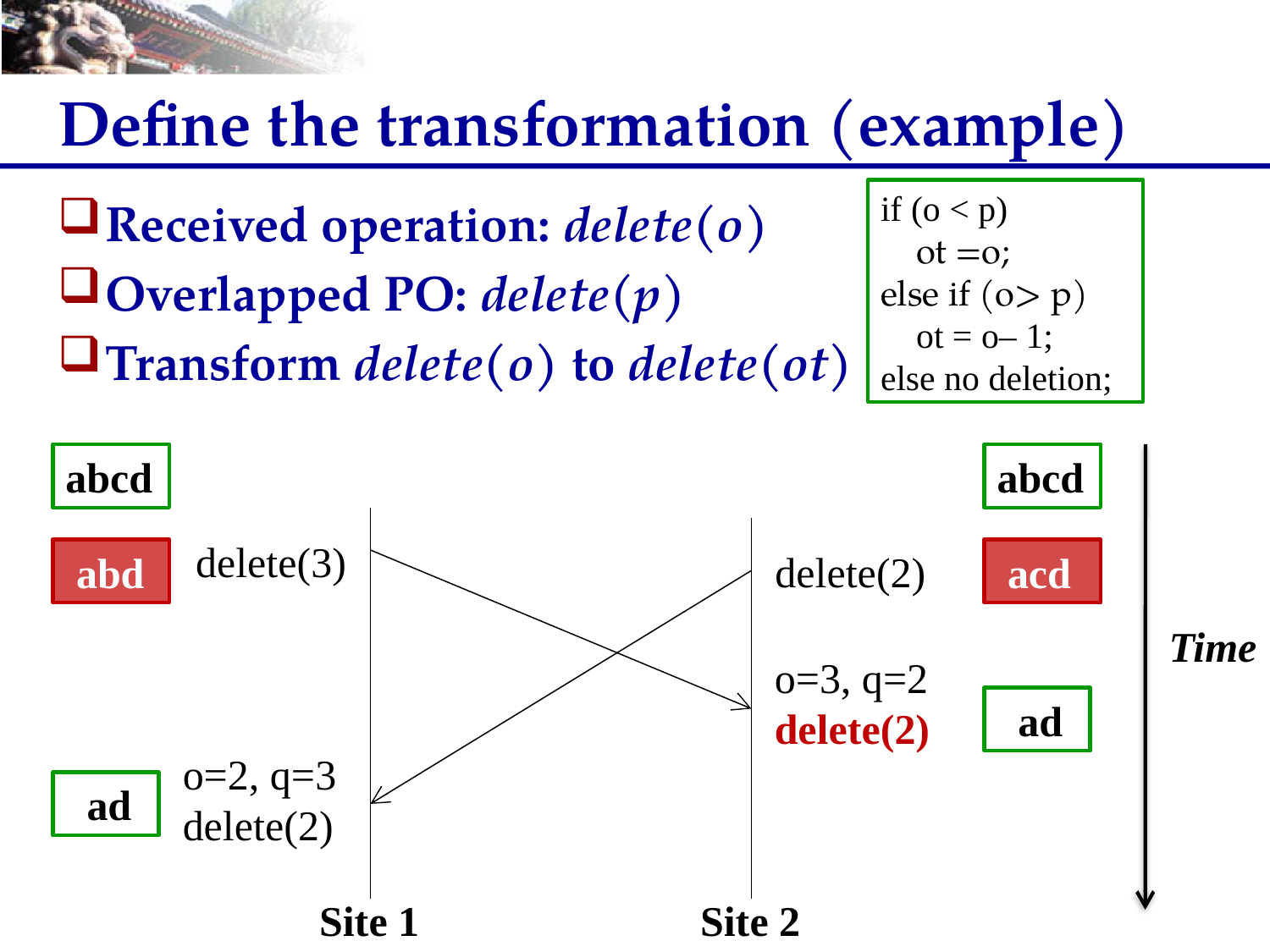

# Define the transformation (example)
if (o < p)
    ot =o;
else if (o> p)
    ot = o– 1;
else no deletion;
Received operation: delete(o)
Overlapped PO: delete(p)
Transform delete(o) to delete(ot)

abcd
abcd
delete(3)
delete(2)
 abd
 acd
Time
o=3, q=2
delete(2)
  ad
o=2, q=3
delete(2)
  ad
Site 1
Site 2